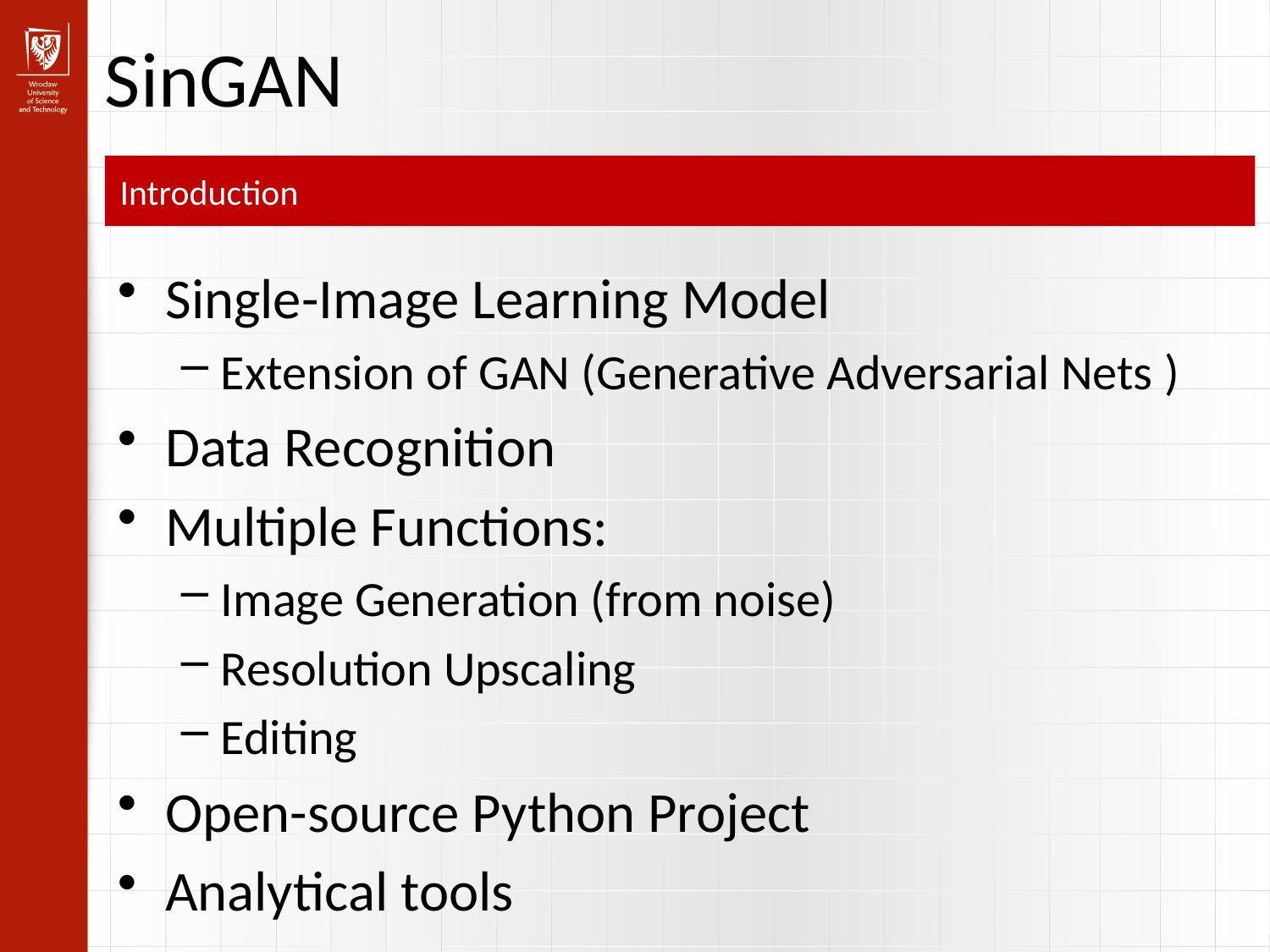

SinGAN
Introduction
Single-Image Learning Model
Extension of GAN (Generative Adversarial Nets )
Data Recognition
Multiple Functions:
Image Generation (from noise)
Resolution Upscaling
Editing
Open-source Python Project
Analytical tools